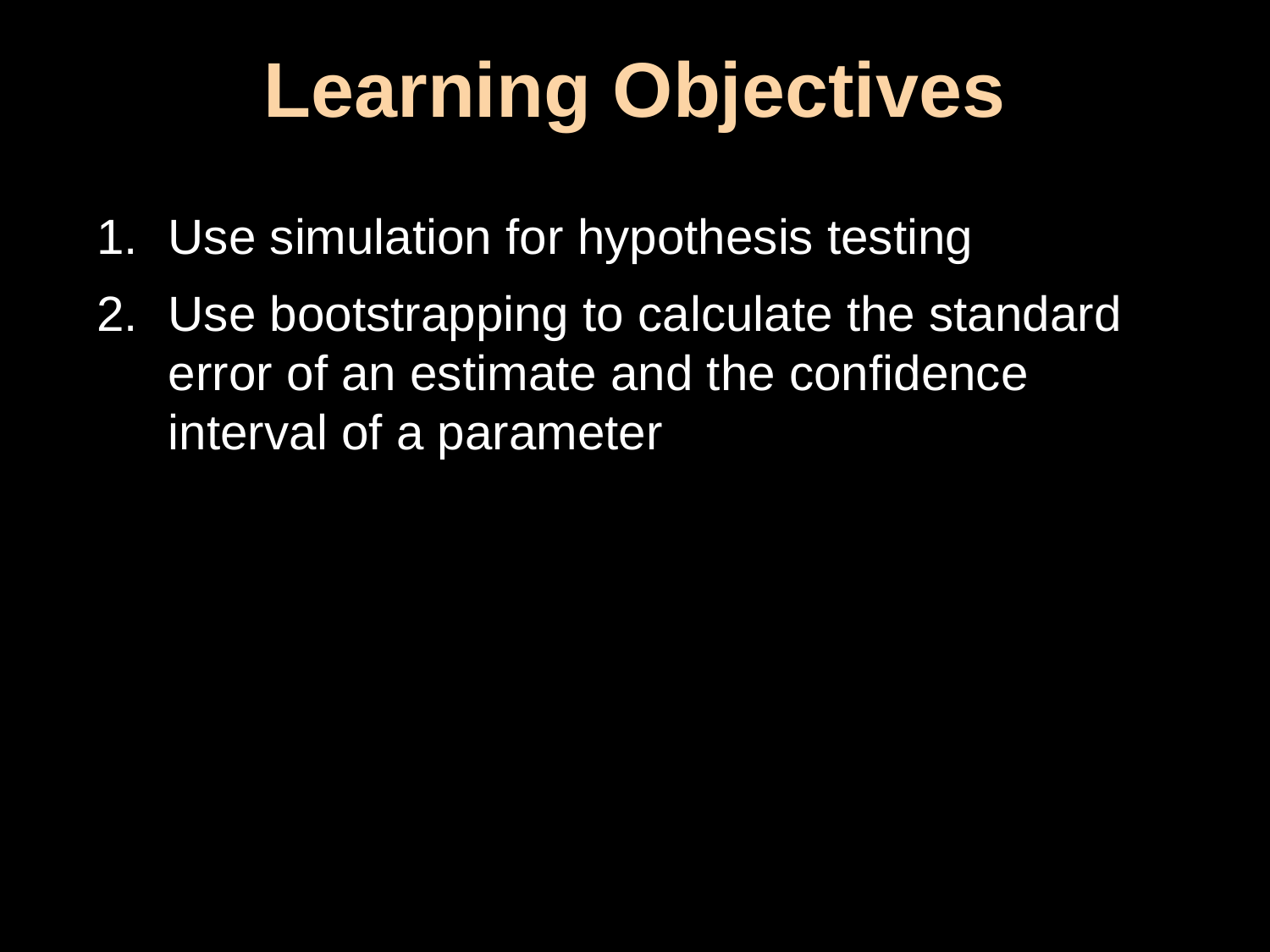

# Learning Objectives
Use simulation for hypothesis testing
Use bootstrapping to calculate the standard error of an estimate and the confidence interval of a parameter